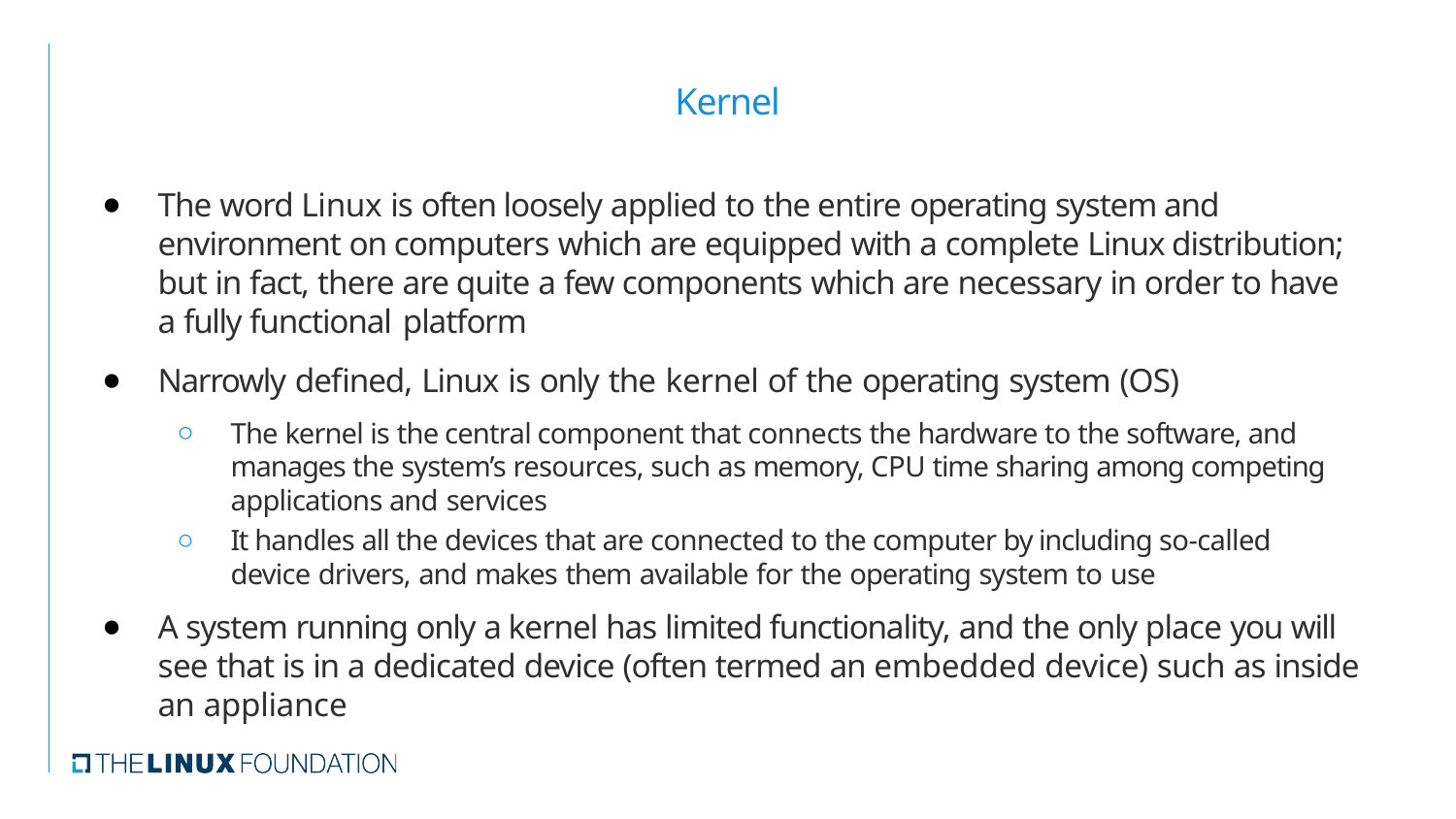

# Kernel
The word Linux is often loosely applied to the entire operating system and  environment on computers which are equipped with a complete Linux distribution;  but in fact, there are quite a few components which are necessary in order to have  a fully functional platform
Narrowly defined, Linux is only the kernel of the operating system (OS)
The kernel is the central component that connects the hardware to the software, and  manages the system’s resources, such as memory, CPU time sharing among competing  applications and services
It handles all the devices that are connected to the computer by including so-called  device drivers, and makes them available for the operating system to use
A system running only a kernel has limited functionality, and the only place you will  see that is in a dedicated device (often termed an embedded device) such as inside  an appliance